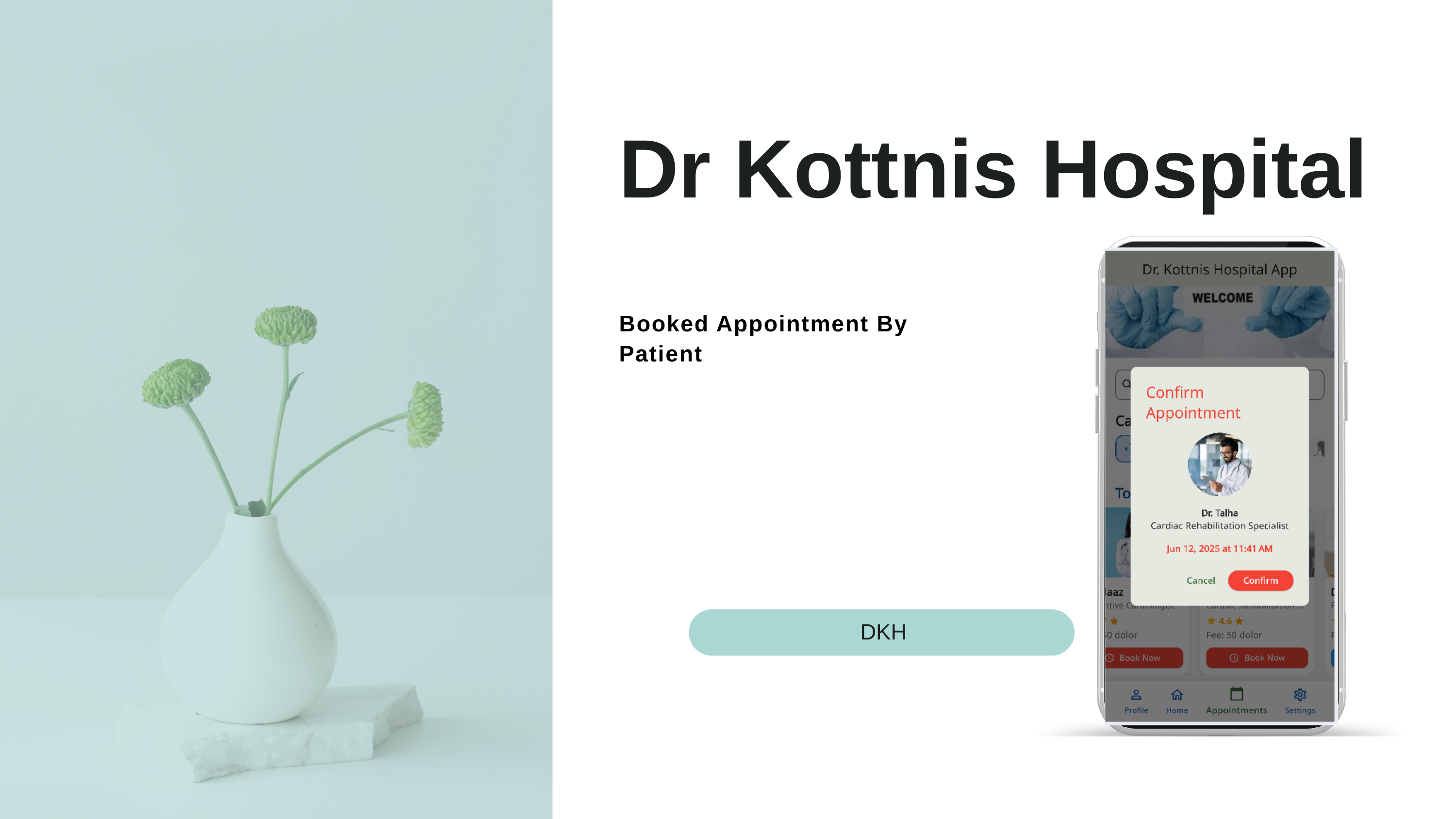

Dr Kottnis Hospital

Booked Appointment By Patient

DKH